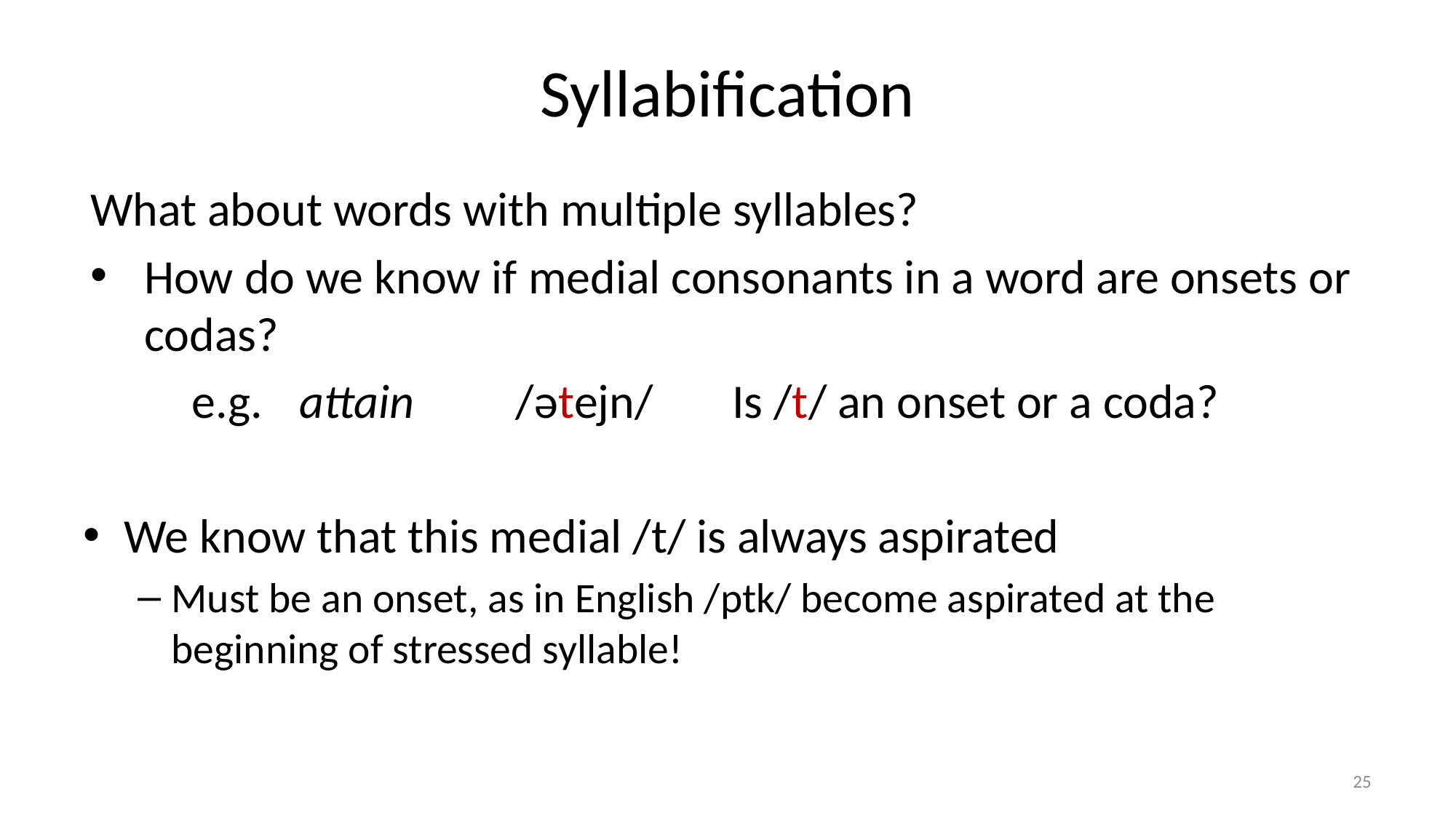

# Syllabification
What about words with multiple syllables?
How do we know if medial consonants in a word are onsets or codas?
			e.g.	attain	/ətejn/		Is /t/ an onset or a coda?

We know that this medial /t/ is always aspirated
Must be an onset, as in English /ptk/ become aspirated at the beginning of stressed syllable!

25